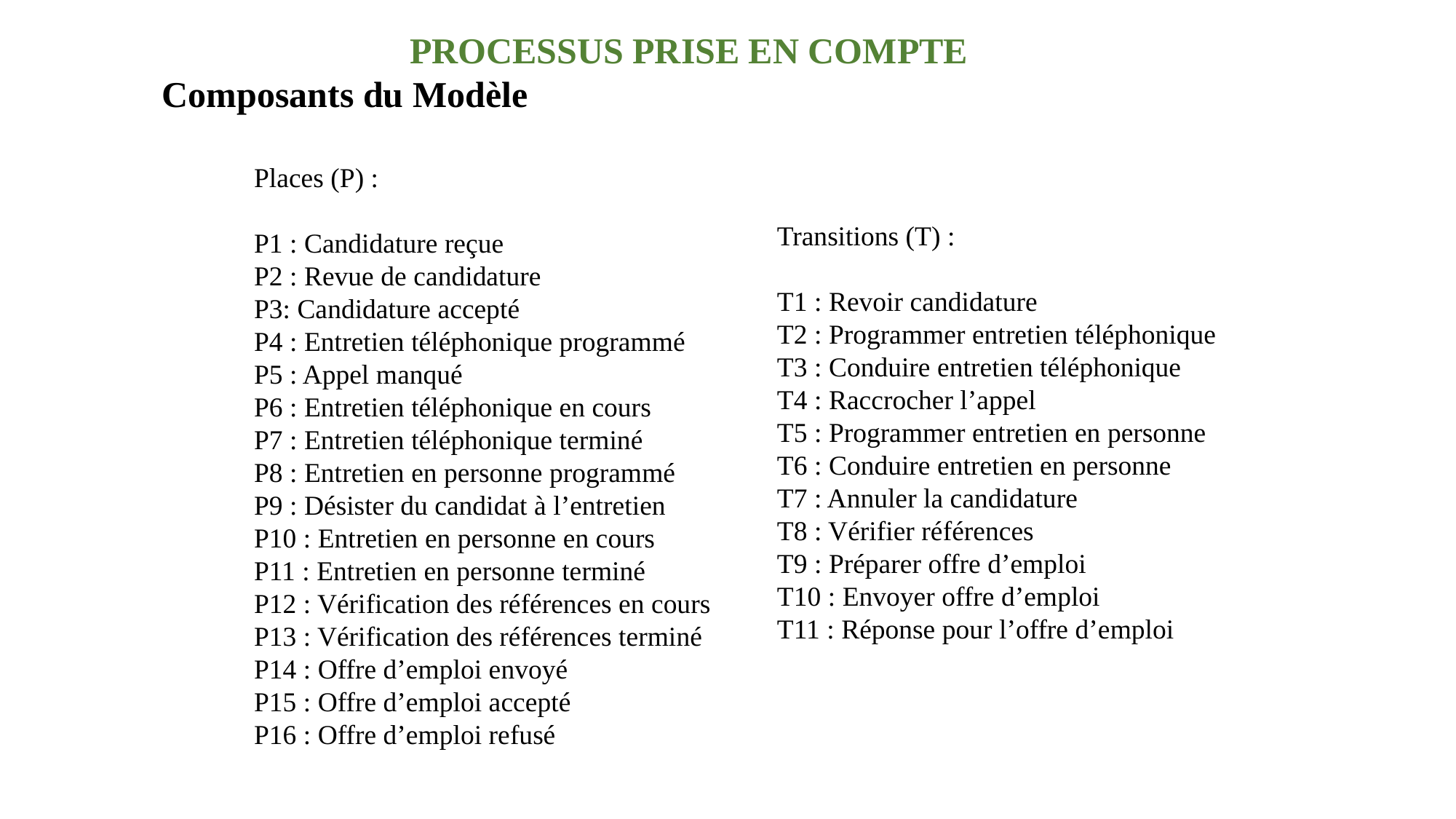

PROCESSUS PRISE EN COMPTE
Composants du Modèle
Places (P) :

P1 : Candidature reçue
P2 : Revue de candidature
P3: Candidature accepté
P4 : Entretien téléphonique programmé
P5 : Appel manqué
P6 : Entretien téléphonique en cours
P7 : Entretien téléphonique terminé
P8 : Entretien en personne programmé
P9 : Désister du candidat à l’entretien
P10 : Entretien en personne en cours
P11 : Entretien en personne terminé
P12 : Vérification des références en cours
P13 : Vérification des références terminé
P14 : Offre d’emploi envoyé
P15 : Offre d’emploi accepté
P16 : Offre d’emploi refusé
Transitions (T) :

T1 : Revoir candidature
T2 : Programmer entretien téléphonique
T3 : Conduire entretien téléphonique
T4 : Raccrocher l’appel
T5 : Programmer entretien en personne
T6 : Conduire entretien en personne
T7 : Annuler la candidature
T8 : Vérifier références
T9 : Préparer offre d’emploi
T10 : Envoyer offre d’emploi
T11 : Réponse pour l’offre d’emploi